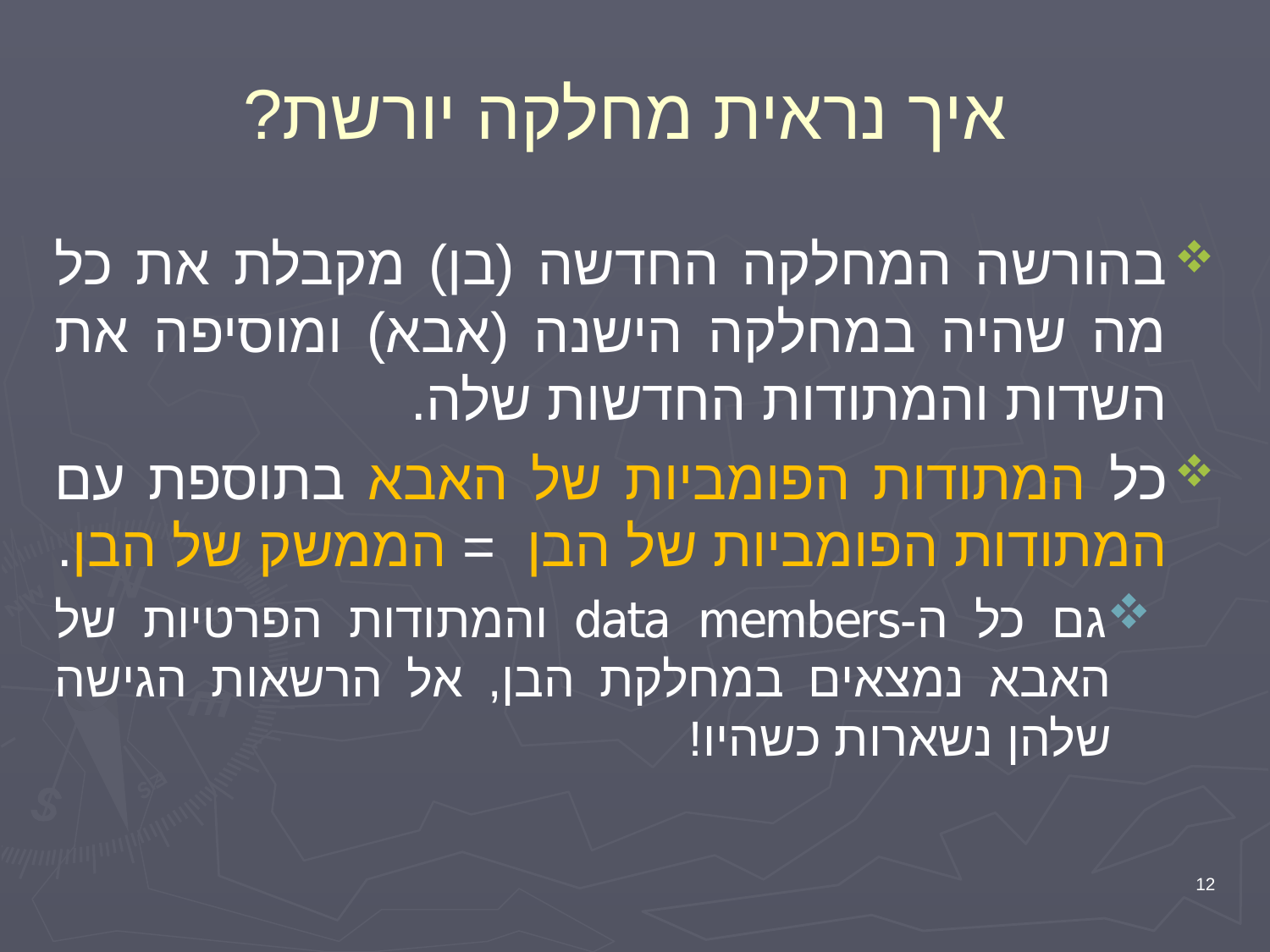

# איך נראית מחלקה יורשת?
בהורשה המחלקה החדשה (בן) מקבלת את כל מה שהיה במחלקה הישנה (אבא) ומוסיפה את השדות והמתודות החדשות שלה.
כל המתודות הפומביות של האבא בתוספת עם המתודות הפומביות של הבן  = הממשק של הבן.
גם כל ה-data members והמתודות הפרטיות של האבא נמצאים במחלקת הבן, אל הרשאות הגישה שלהן נשארות כשהיו!
12